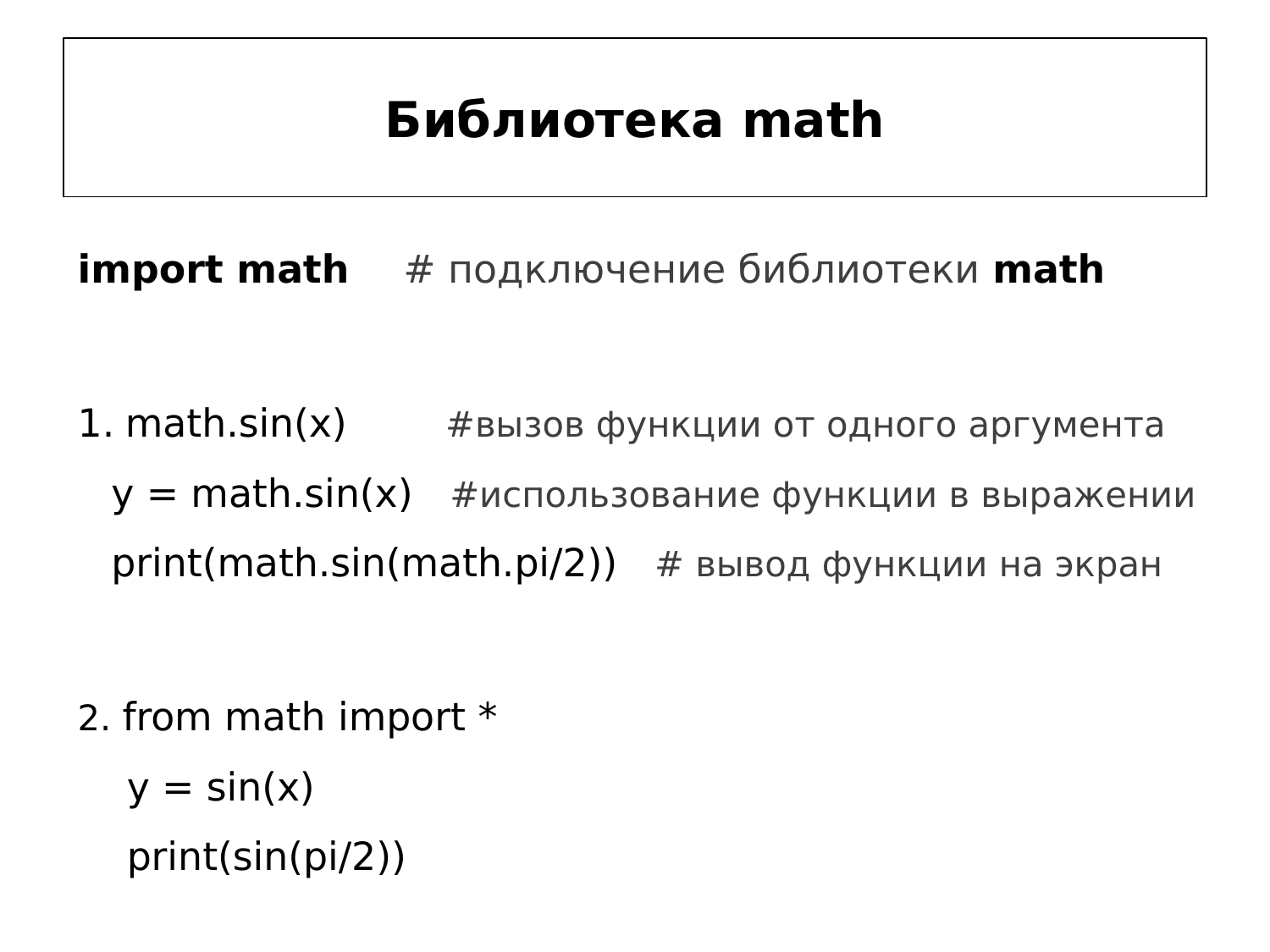

# Библиотека math
import math    # подключение библиотеки math

math.sin(x)        #вызов функции от одного аргумента
   y = math.sin(x)   #использование функции в выражении
   print(math.sin(math.pi/2))   # вывод функции на экран

2. from math import *
    y = sin(x)
    print(sin(pi/2))